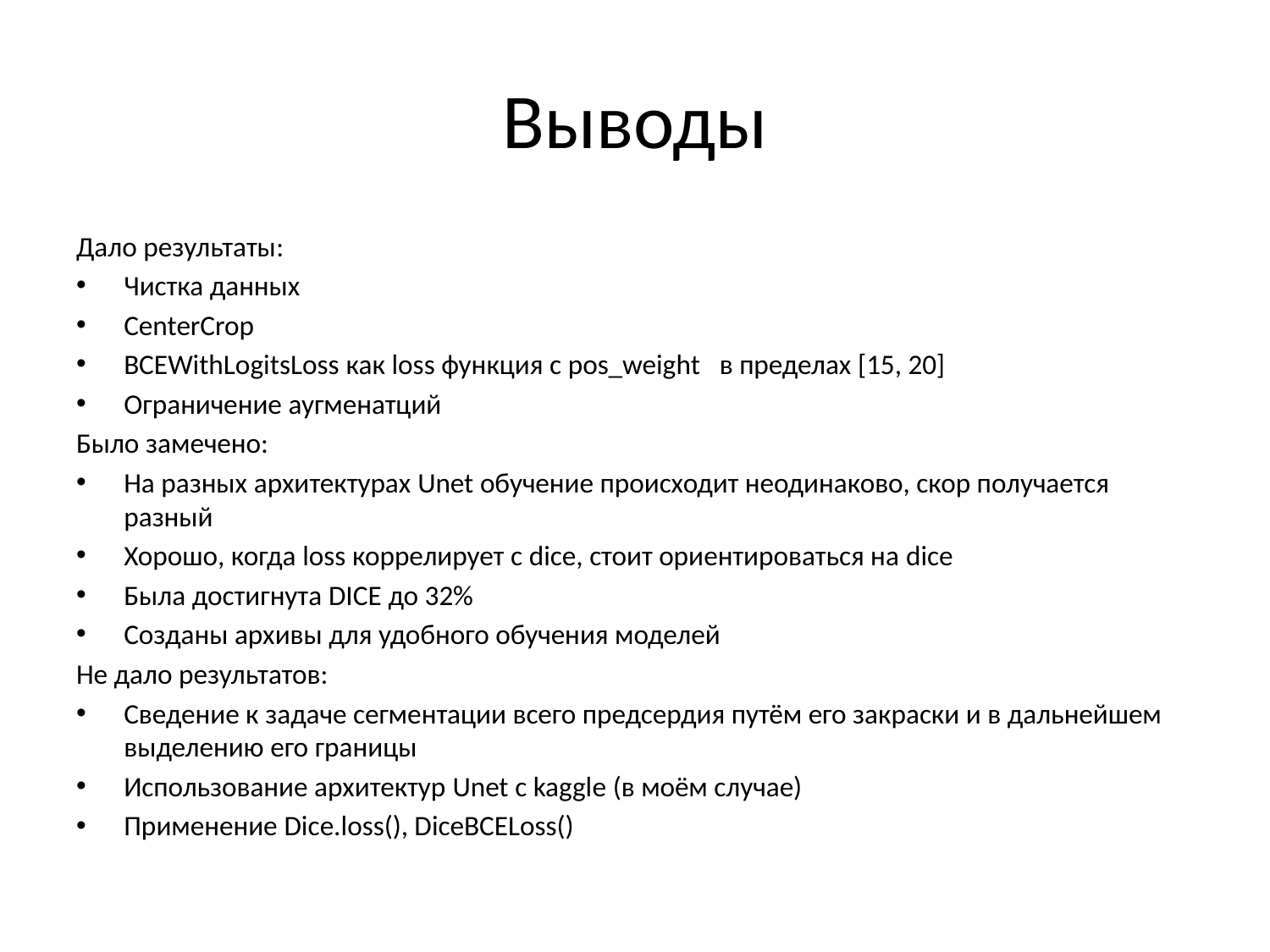

# Выводы
Дало результаты:
Чистка данных
CenterCrop
BCEWithLogitsLoss как loss функция с pos_weight   в пределах [15, 20]
Ограничение аугменатций
Было замечено:
На разных архитектурах Unet обучение происходит неодинаково, скор получается разный
Хорошо, когда loss коррелирует с dice, стоит ориентироваться на dice
Была достигнута DICE до 32%
Созданы архивы для удобного обучения моделей
Не дало результатов:
Сведение к задаче сегментации всего предсердия путём его закраски и в дальнейшем выделению его границы
Использование архитектур Unet с kaggle (в моём случае)
Применение Dice.loss(), DiceBCELoss()